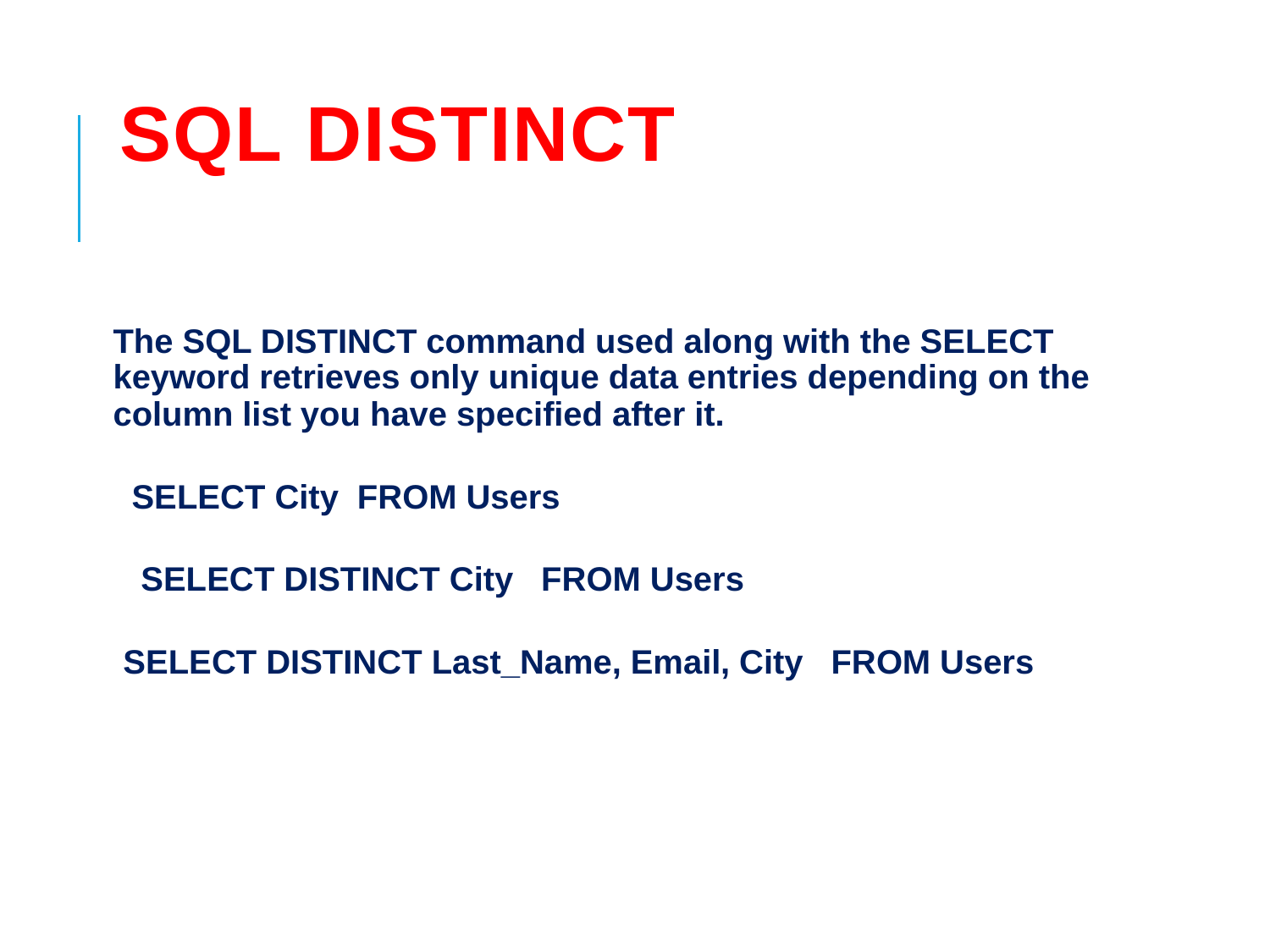

# SQL DISTINCT
The SQL DISTINCT command used along with the SELECT keyword retrieves only unique data entries depending on the column list you have specified after it.

  SELECT City  FROM Users

   SELECT DISTINCT City   FROM Users

SELECT DISTINCT Last_Name, Email, City   FROM Users